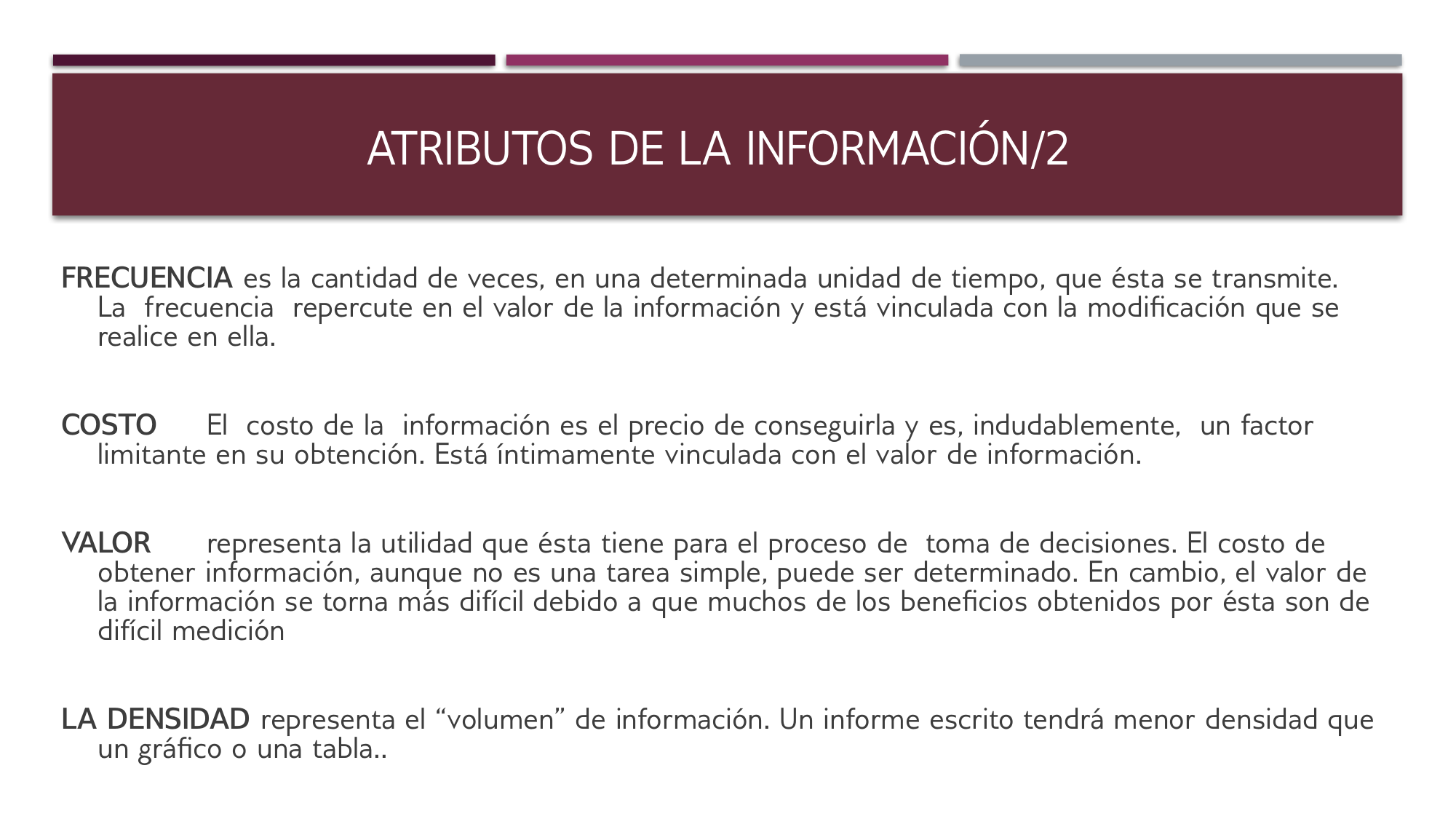

# Atributos de la información/2
FRECUENCIA es la cantidad de veces, en una determinada unidad de tiempo, que ésta se transmite. La  frecuencia  repercute en el valor de la información y está vinculada con la modificación que se realice en ella.

COSTO	El  costo de la  información es el precio de conseguirla y es, indudablemente,  un factor limitante en su obtención. Está íntimamente vinculada con el valor de información.

VALOR	representa la utilidad que ésta tiene para el proceso de  toma de decisiones. El costo de obtener información, aunque no es una tarea simple, puede ser determinado. En cambio, el valor de la información se torna más difícil debido a que muchos de los beneficios obtenidos por ésta son de difícil medición

LA DENSIDAD representa el “volumen” de información. Un informe escrito tendrá menor densidad que un gráfico o una tabla..